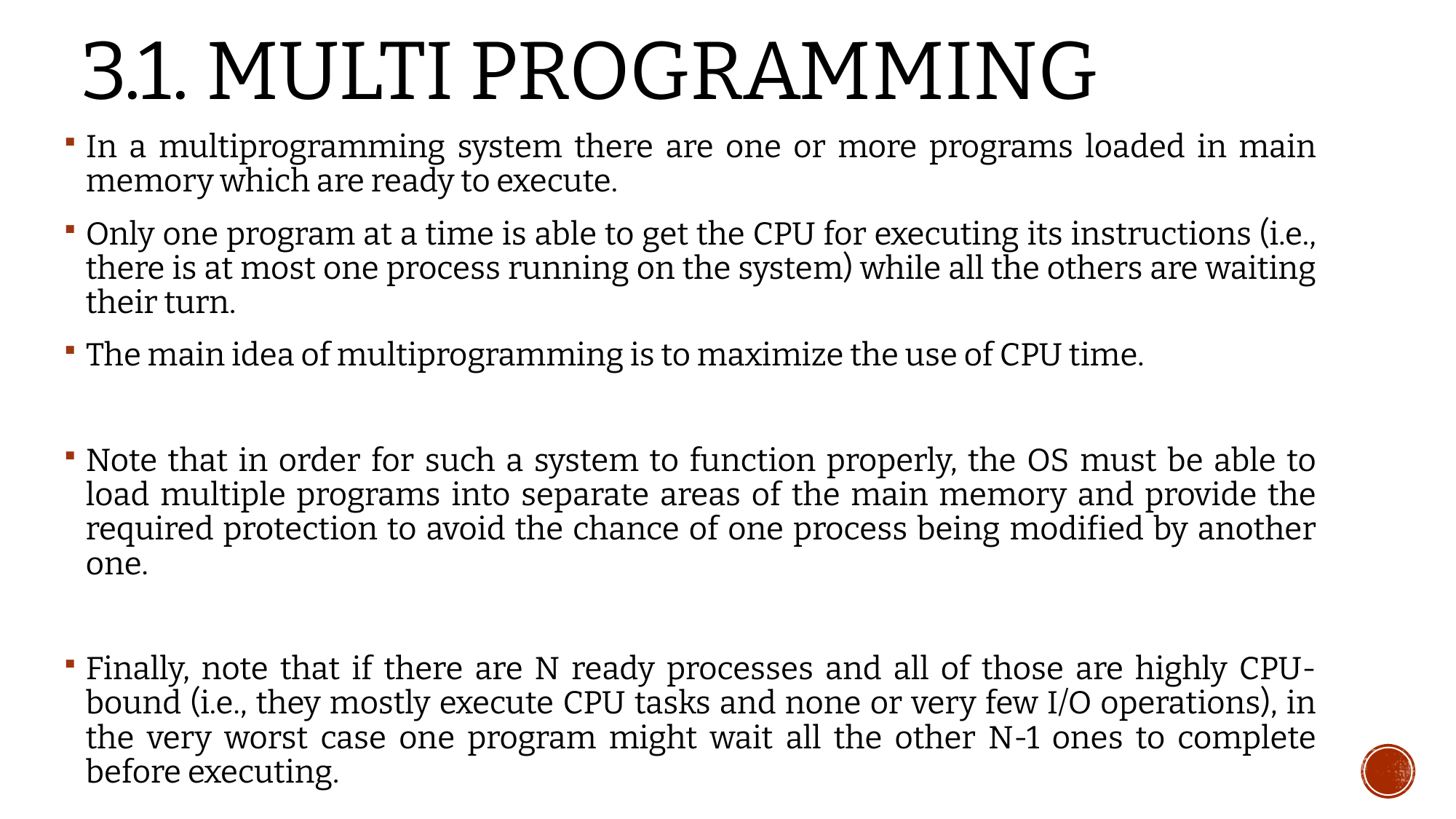

# 3.1. Multi programming
In a multiprogramming system there are one or more programs loaded in main memory which are ready to execute.
Only one program at a time is able to get the CPU for executing its instructions (i.e., there is at most one process running on the system) while all the others are waiting their turn.
The main idea of multiprogramming is to maximize the use of CPU time.

Note that in order for such a system to function properly, the OS must be able to load multiple programs into separate areas of the main memory and provide the required protection to avoid the chance of one process being modified by another one.

Finally, note that if there are N ready processes and all of those are highly CPU-bound (i.e., they mostly execute CPU tasks and none or very few I/O operations), in the very worst case one program might wait all the other N-1 ones to complete before executing.